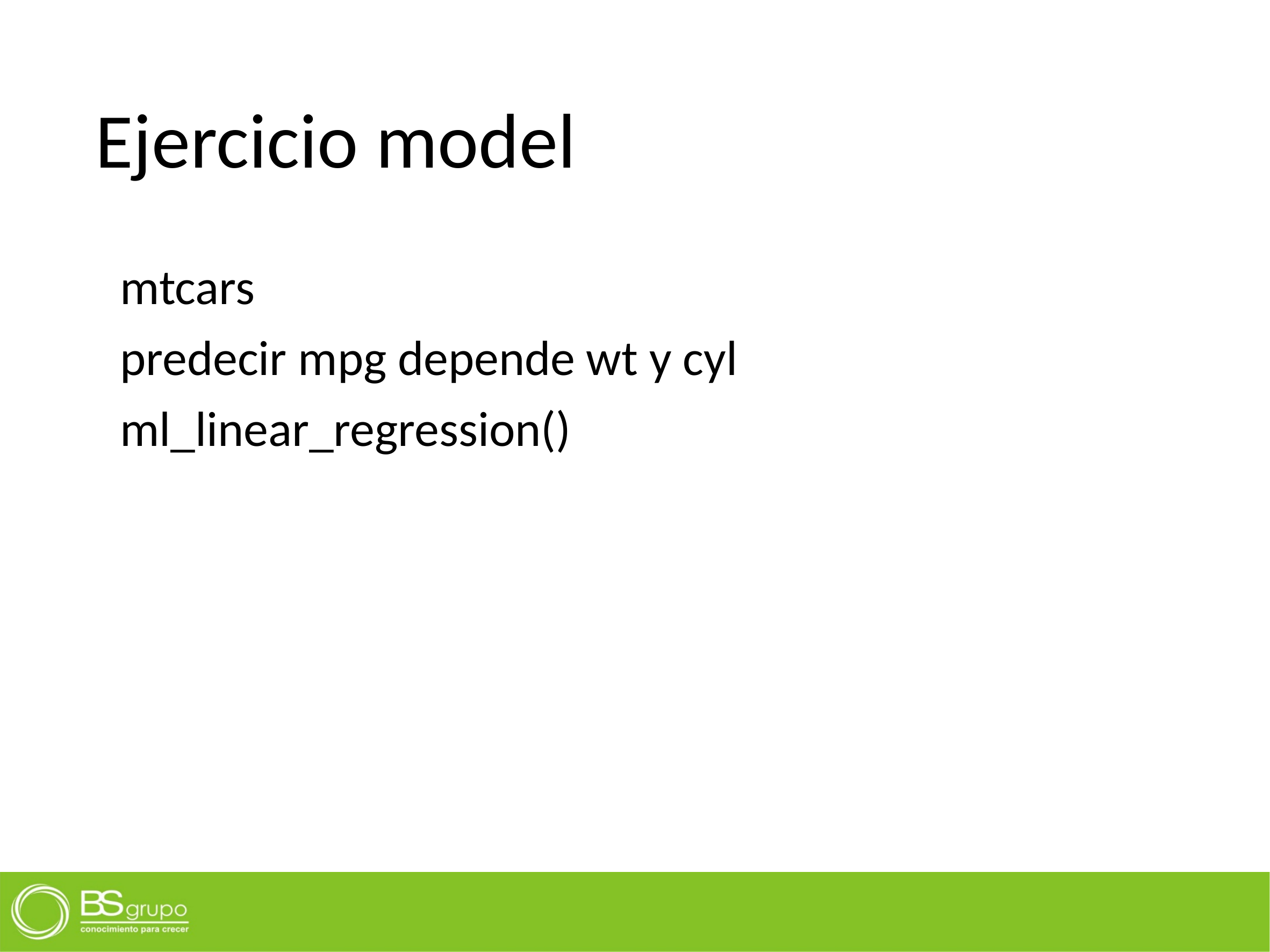

# Ejercicio model
mtcars
predecir mpg depende wt y cyl
ml_linear_regression()